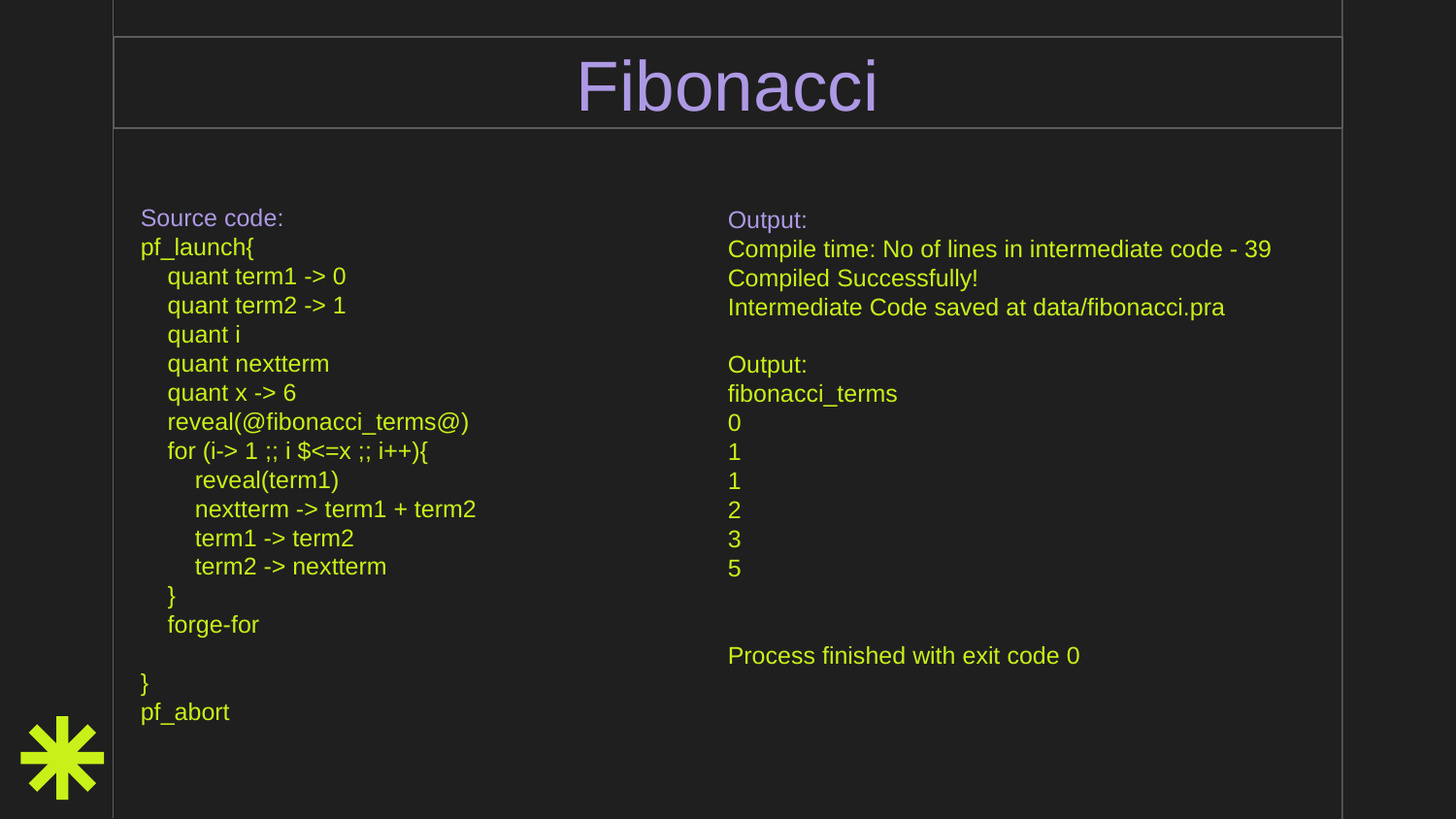

# Fibonacci
Source code:
pf_launch{
    quant term1 -> 0
    quant term2 -> 1
    quant i
    quant nextterm
    quant x -> 6
    reveal(@fibonacci_terms@)
    for (i-> 1 ;; i $<=x ;; i++){
        reveal(term1)
        nextterm -> term1 + term2
        term1 -> term2
        term2 -> nextterm
    }
    forge-for

}
pf_abort

Output:
Compile time: No of lines in intermediate code - 39
Compiled Successfully!
Intermediate Code saved at data/fibonacci.pra

Output:
fibonacci_terms
0
1
1
2
3
5

Process finished with exit code 0